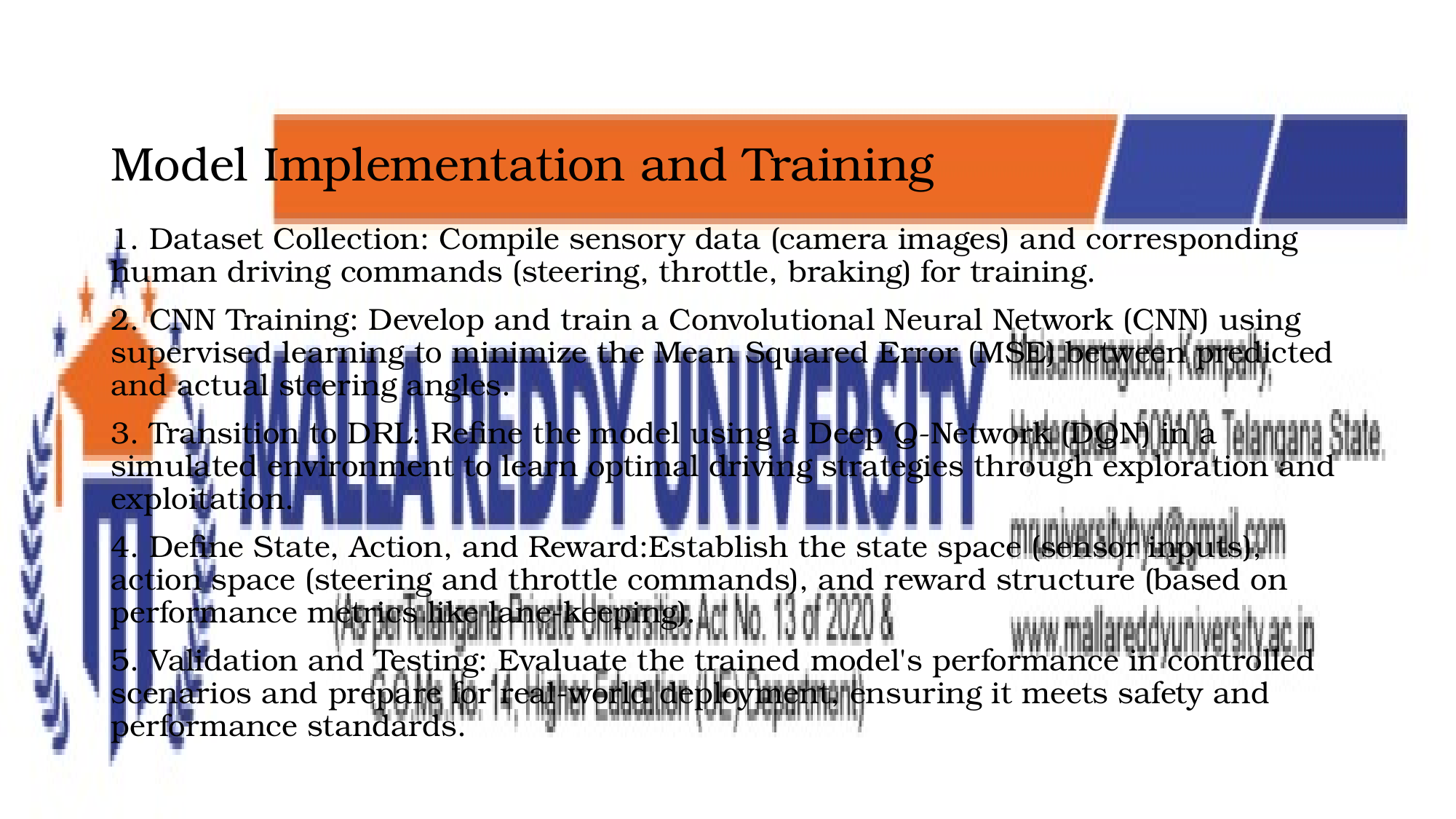

# Model Implementation and Training
1. Dataset Collection: Compile sensory data (camera images) and corresponding human driving commands (steering, throttle, braking) for training.
2. CNN Training: Develop and train a Convolutional Neural Network (CNN) using supervised learning to minimize the Mean Squared Error (MSE) between predicted and actual steering angles.
3. Transition to DRL: Refine the model using a Deep Q-Network (DQN) in a simulated environment to learn optimal driving strategies through exploration and exploitation.
4. Define State, Action, and Reward:Establish the state space (sensor inputs), action space (steering and throttle commands), and reward structure (based on performance metrics like lane-keeping).
5. Validation and Testing: Evaluate the trained model's performance in controlled scenarios and prepare for real-world deployment, ensuring it meets safety and performance standards.